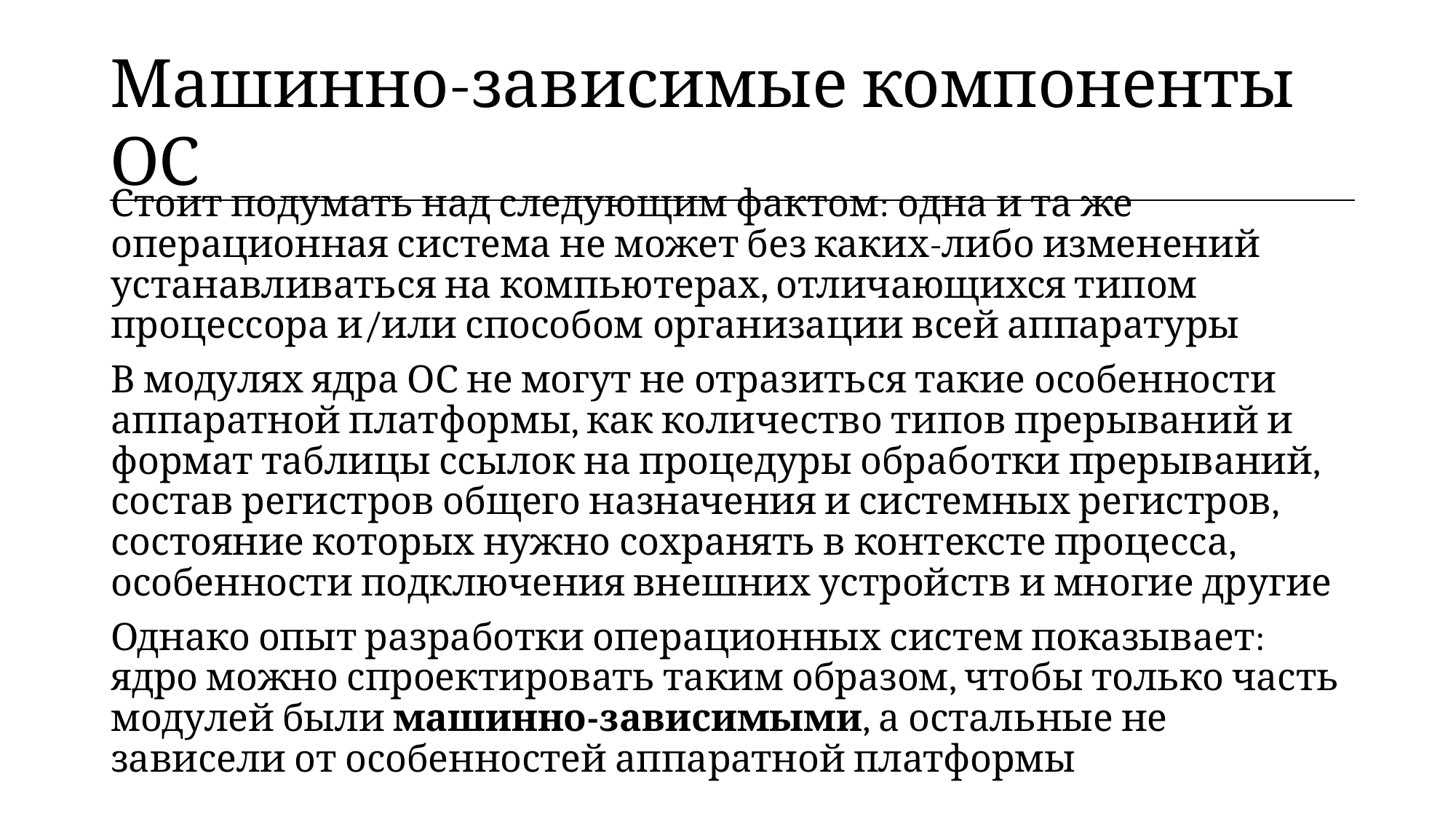

| Машинно-зависимые компоненты ОС |
| --- |
Стоит подумать над следующим фактом: одна и та же операционная система не может без каких-либо изменений устанавливаться на компьютерах, отличающихся типом процессора и/или способом организации всей аппаратуры
В модулях ядра ОС не могут не отразиться такие особенности аппаратной платформы, как количество типов прерываний и формат таблицы ссылок на процедуры обработки прерываний, состав регистров общего назначения и системных регистров, состояние которых нужно сохранять в контексте процесса, особенности подключения внешних устройств и многие другие
Однако опыт разработки операционных систем показывает: ядро можно спроектировать таким образом, чтобы только часть модулей были машинно-зависимыми, а остальные не зависели от особенностей аппаратной платформы